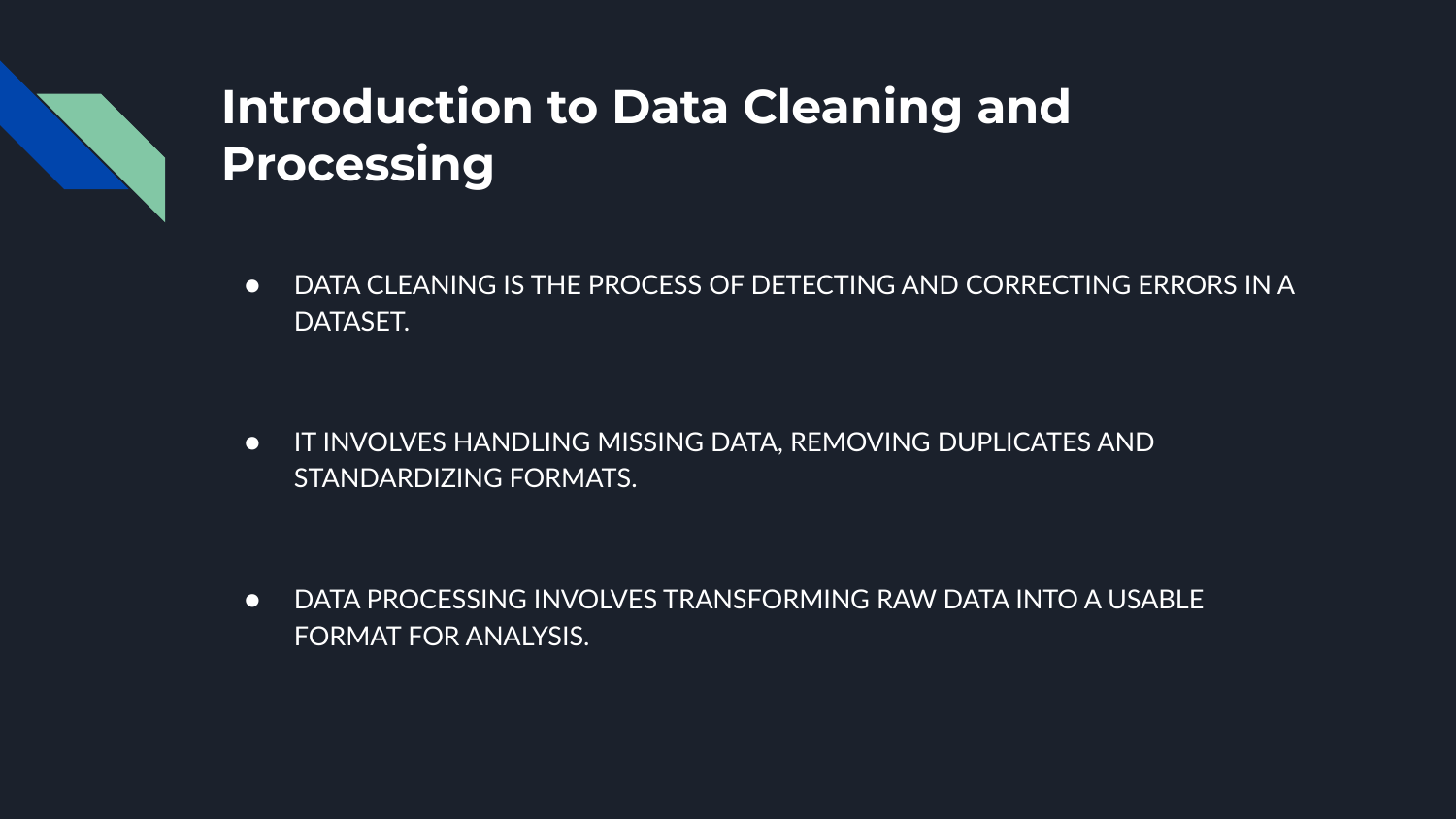

# Introduction to Data Cleaning and Processing
DATA CLEANING IS THE PROCESS OF DETECTING AND CORRECTING ERRORS IN A DATASET.

IT INVOLVES HANDLING MISSING DATA, REMOVING DUPLICATES AND STANDARDIZING FORMATS.

DATA PROCESSING INVOLVES TRANSFORMING RAW DATA INTO A USABLE FORMAT FOR ANALYSIS.